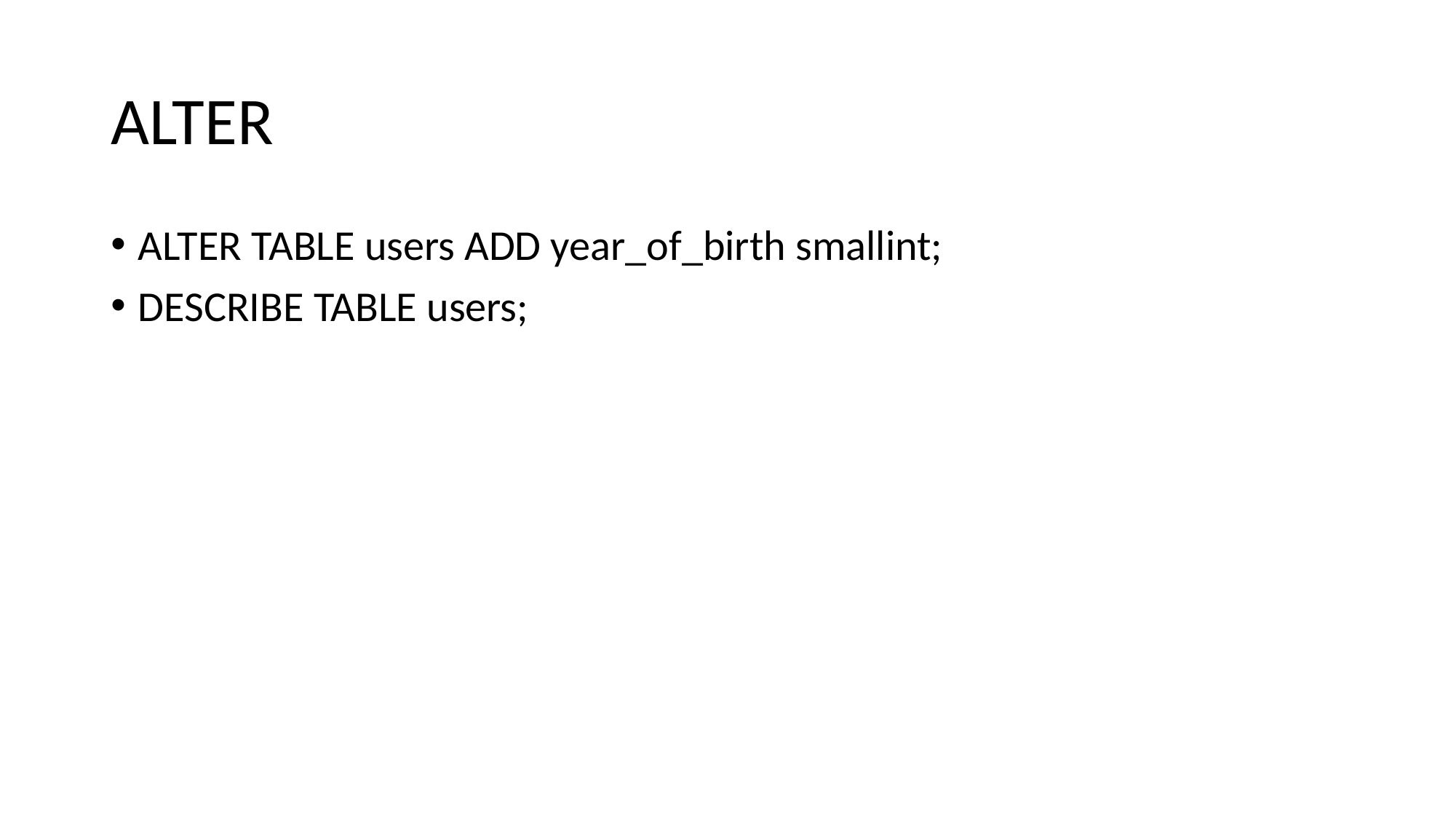

# ALTER
ALTER TABLE users ADD year_of_birth smallint;
DESCRIBE TABLE users;